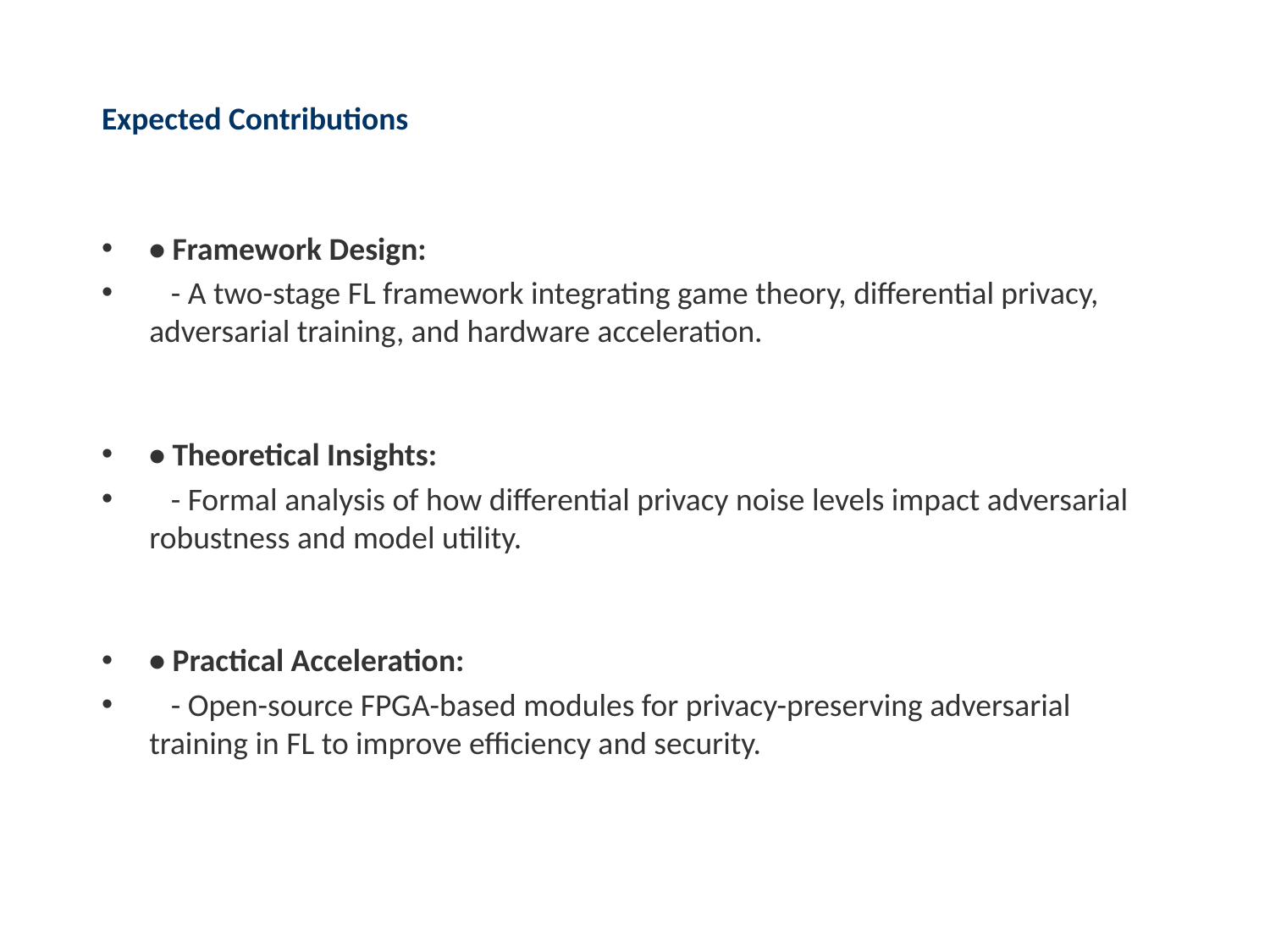

# Expected Contributions
• Framework Design:
   - A two-stage FL framework integrating game theory, differential privacy, adversarial training, and hardware acceleration.

• Theoretical Insights:
   - Formal analysis of how differential privacy noise levels impact adversarial robustness and model utility.

• Practical Acceleration:
   - Open-source FPGA-based modules for privacy-preserving adversarial training in FL to improve efficiency and security.